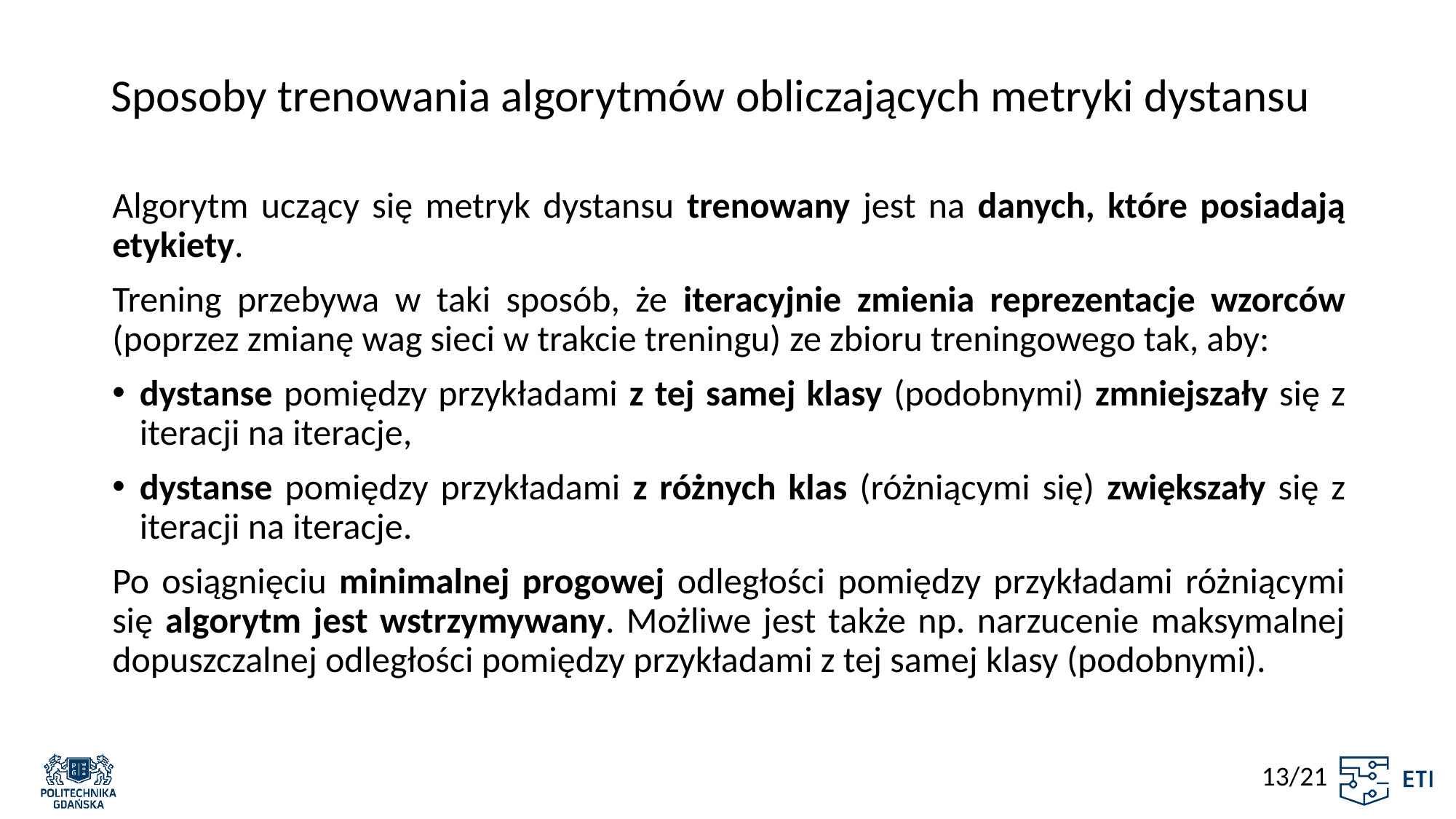

# Sposoby trenowania algorytmów obliczających metryki dystansu
Algorytm uczący się metryk dystansu trenowany jest na danych, które posiadają etykiety.
Trening przebywa w taki sposób, że iteracyjnie zmienia reprezentacje wzorców (poprzez zmianę wag sieci w trakcie treningu) ze zbioru treningowego tak, aby:
dystanse pomiędzy przykładami z tej samej klasy (podobnymi) zmniejszały się z iteracji na iteracje,
dystanse pomiędzy przykładami z różnych klas (różniącymi się) zwiększały się z iteracji na iteracje.
Po osiągnięciu minimalnej progowej odległości pomiędzy przykładami różniącymi się algorytm jest wstrzymywany. Możliwe jest także np. narzucenie maksymalnej dopuszczalnej odległości pomiędzy przykładami z tej samej klasy (podobnymi).
13/21